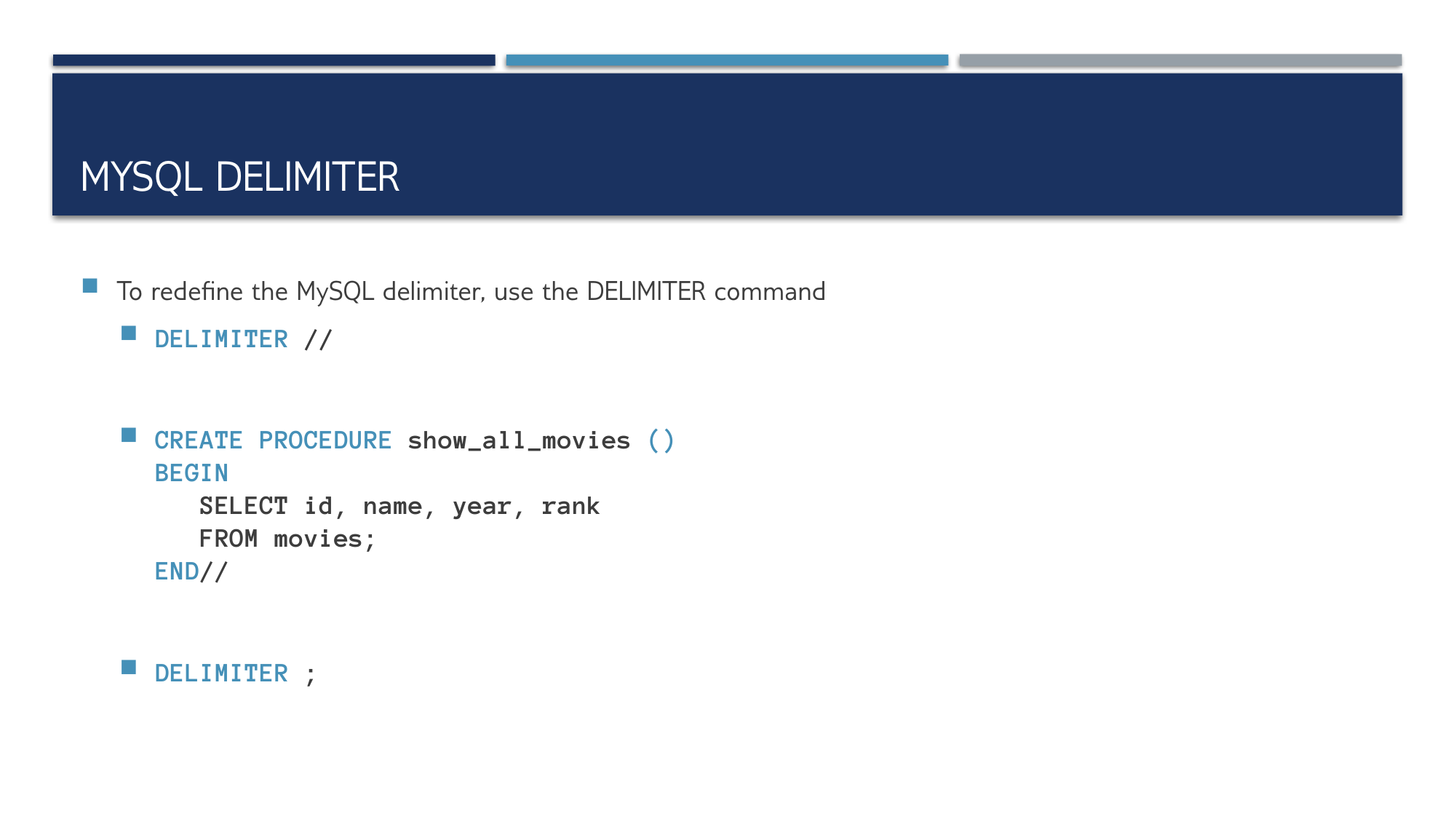

# Mysql delimiter
To redefine the MySQL delimiter, use the DELIMITER command
DELIMITER //

CREATE PROCEDURE show_all_movies ()
BEGIN
   SELECT id, name, year, rank
   FROM movies;
END//

DELIMITER ;